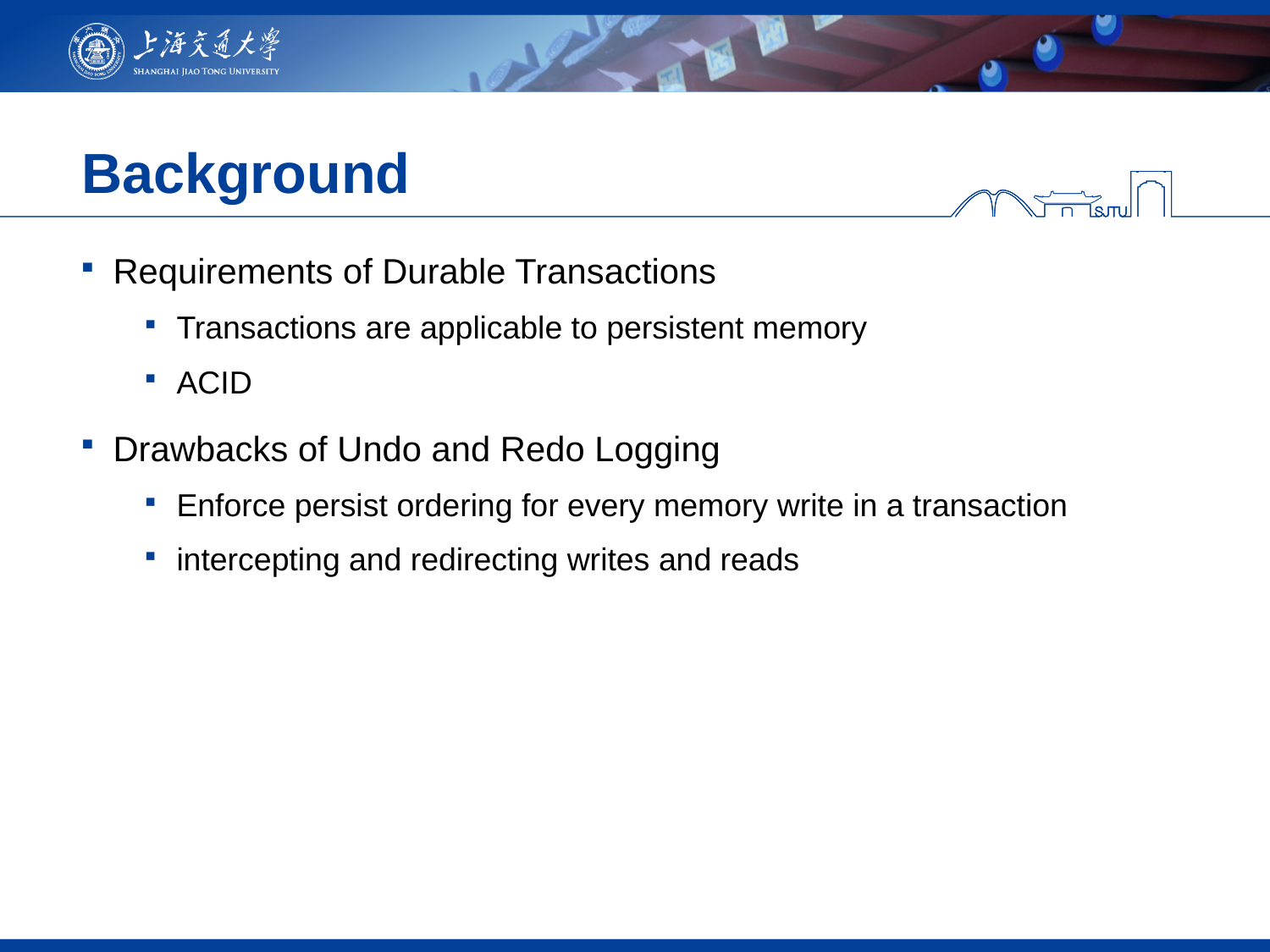

# Background
Requirements of Durable Transactions
Transactions are applicable to persistent memory
ACID
Drawbacks of Undo and Redo Logging
Enforce persist ordering for every memory write in a transaction
intercepting and redirecting writes and reads